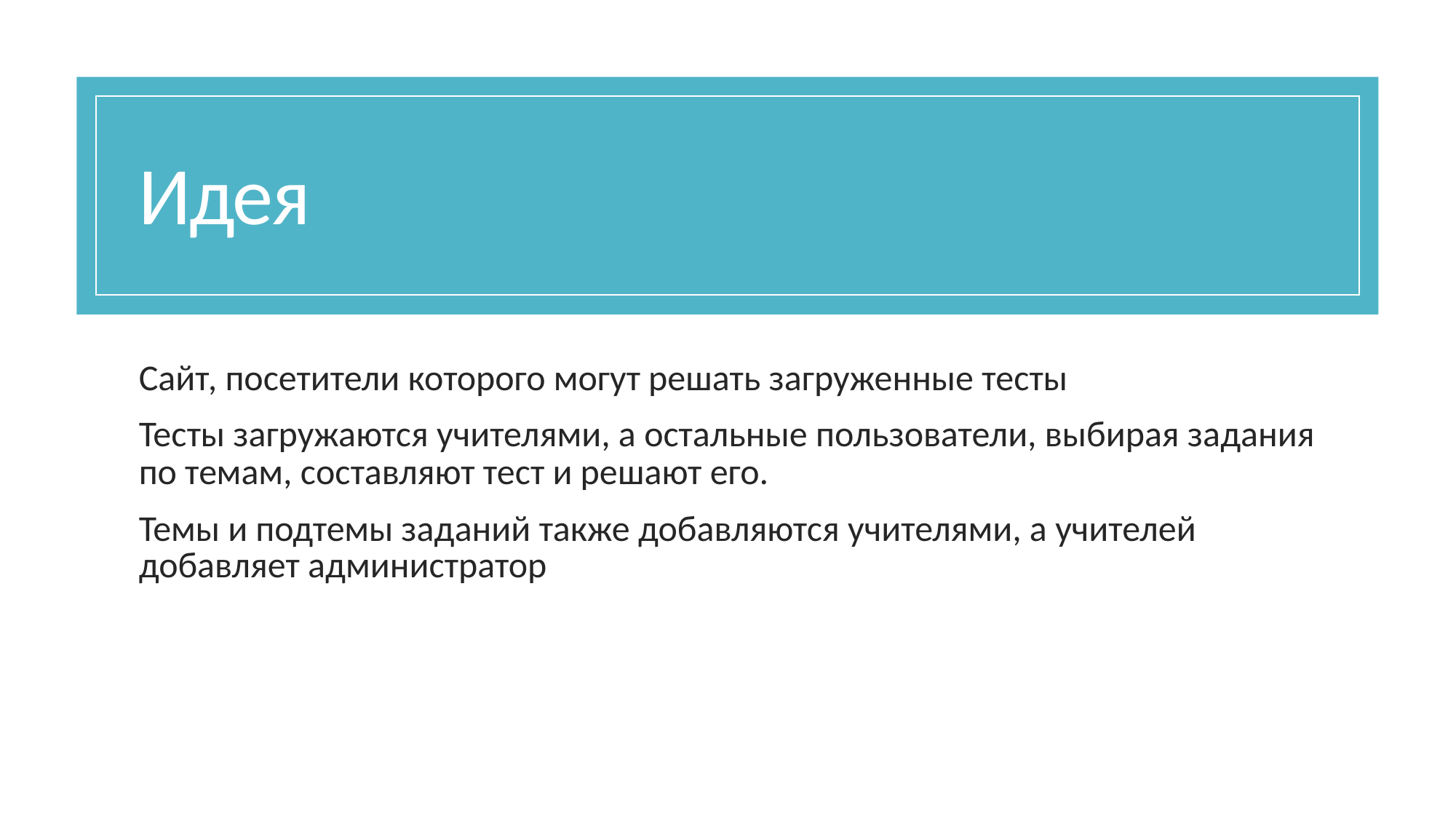

# Идея
Сайт, посетители которого могут решать загруженные тесты
Тесты загружаются учителями, а остальные пользователи, выбирая задания по темам, составляют тест и решают его.
Темы и подтемы заданий также добавляются учителями, а учителей добавляет администратор